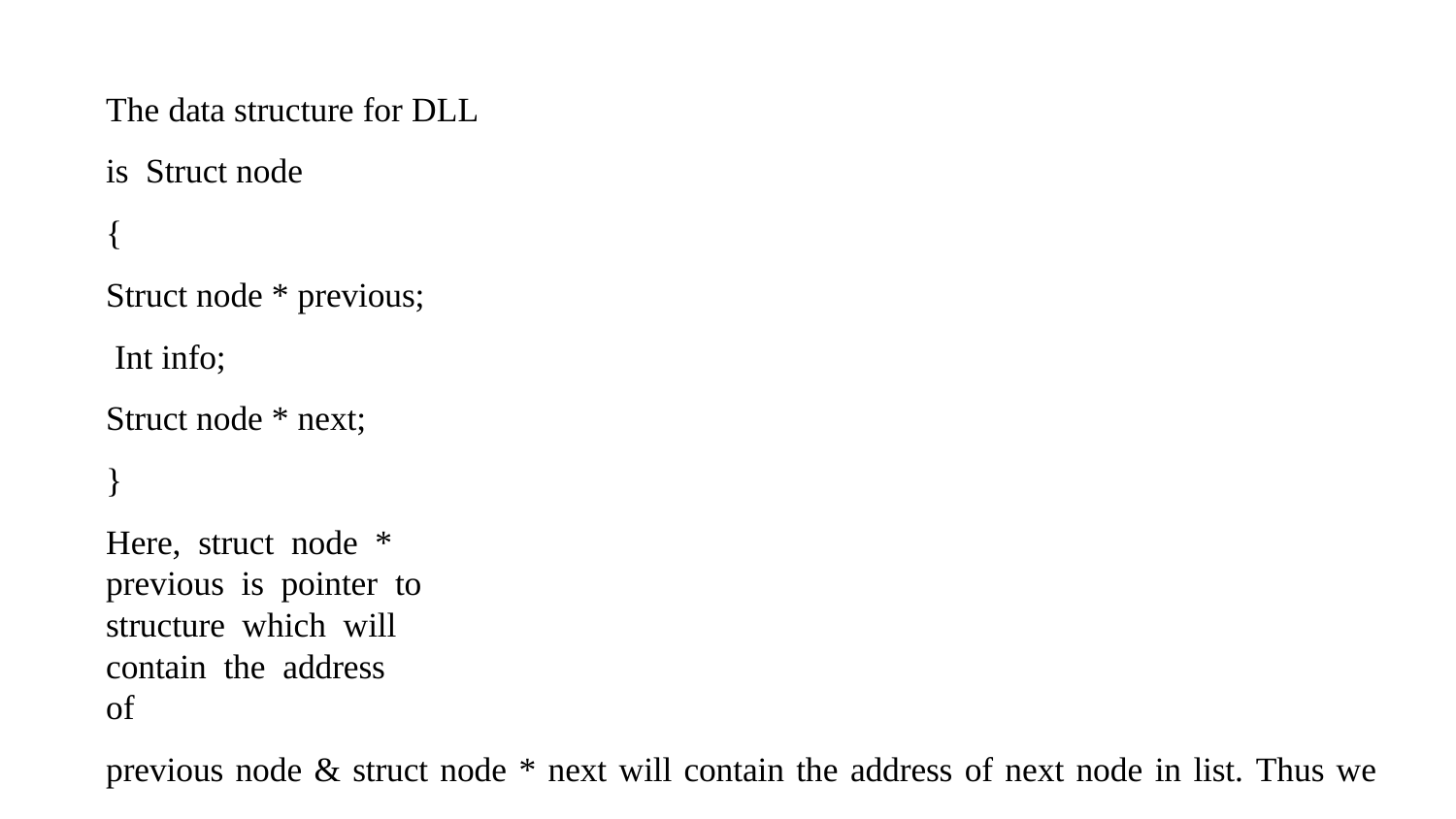

The data structure for DLL is  Struct node
{
Struct node * previous;  Int info;
Struct node * next;
}
Here, struct node * previous is pointer to structure which will contain the address of
previous node & struct node * next will contain the address of next node in list. Thus we  can travel in both the direction.